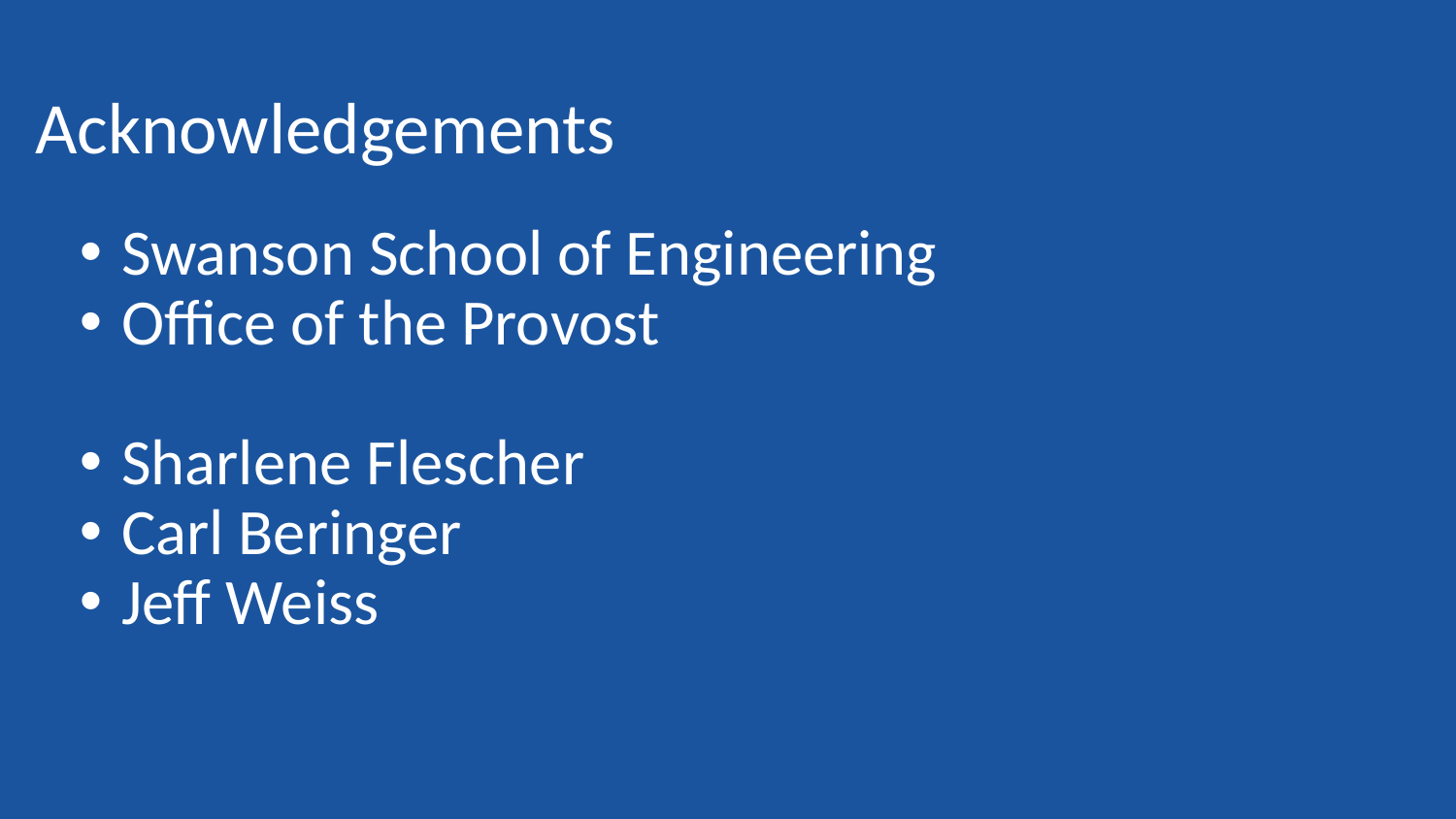

# Acknowledgements
 Swanson School of Engineering
 Office of the Provost

 Sharlene Flescher
 Carl Beringer
 Jeff Weiss